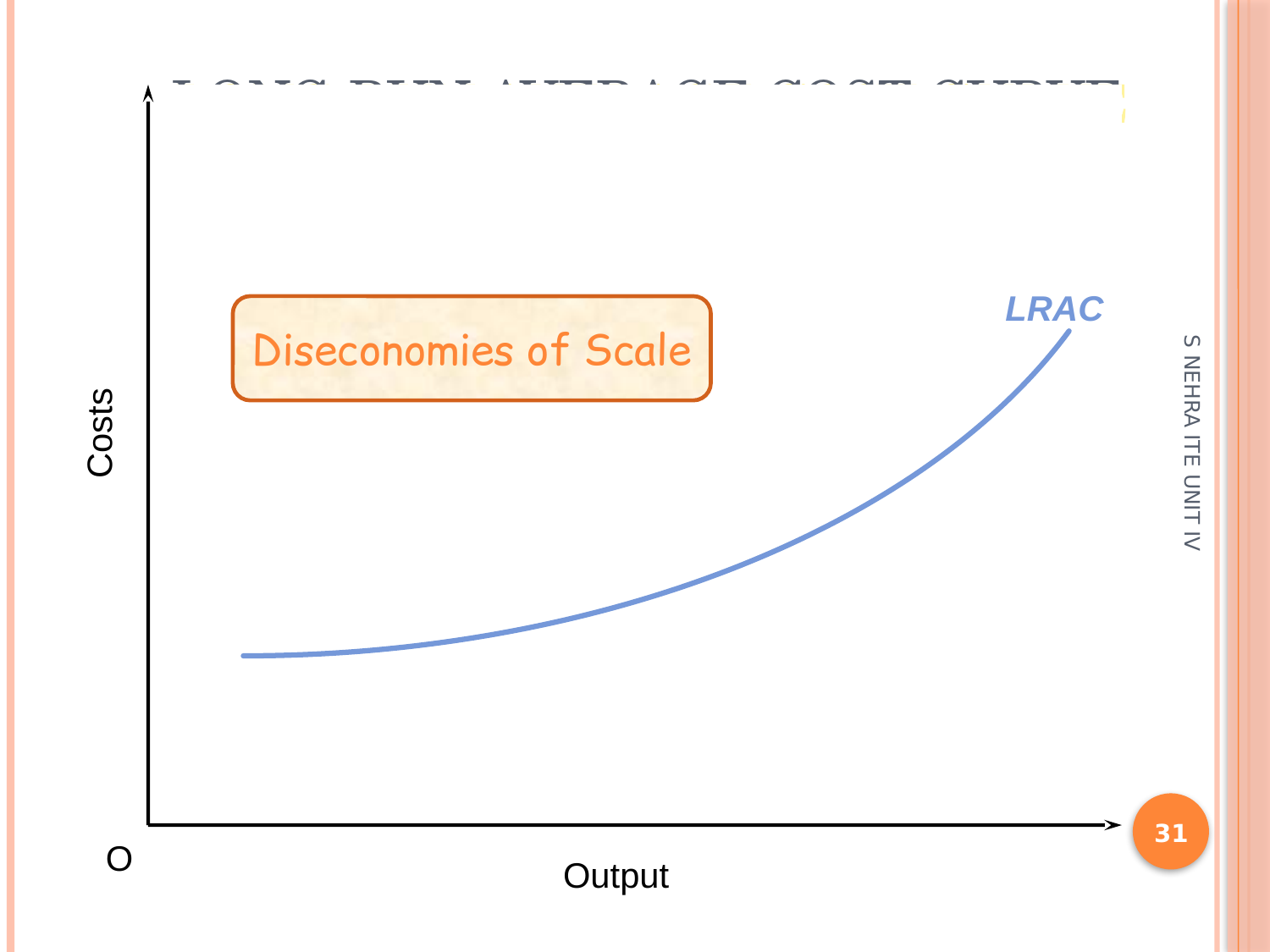

# long-run average cost curve

LRAC
Diseconomies of Scale
Costs
S NEHRA ITE UNIT IV
31

O
Output